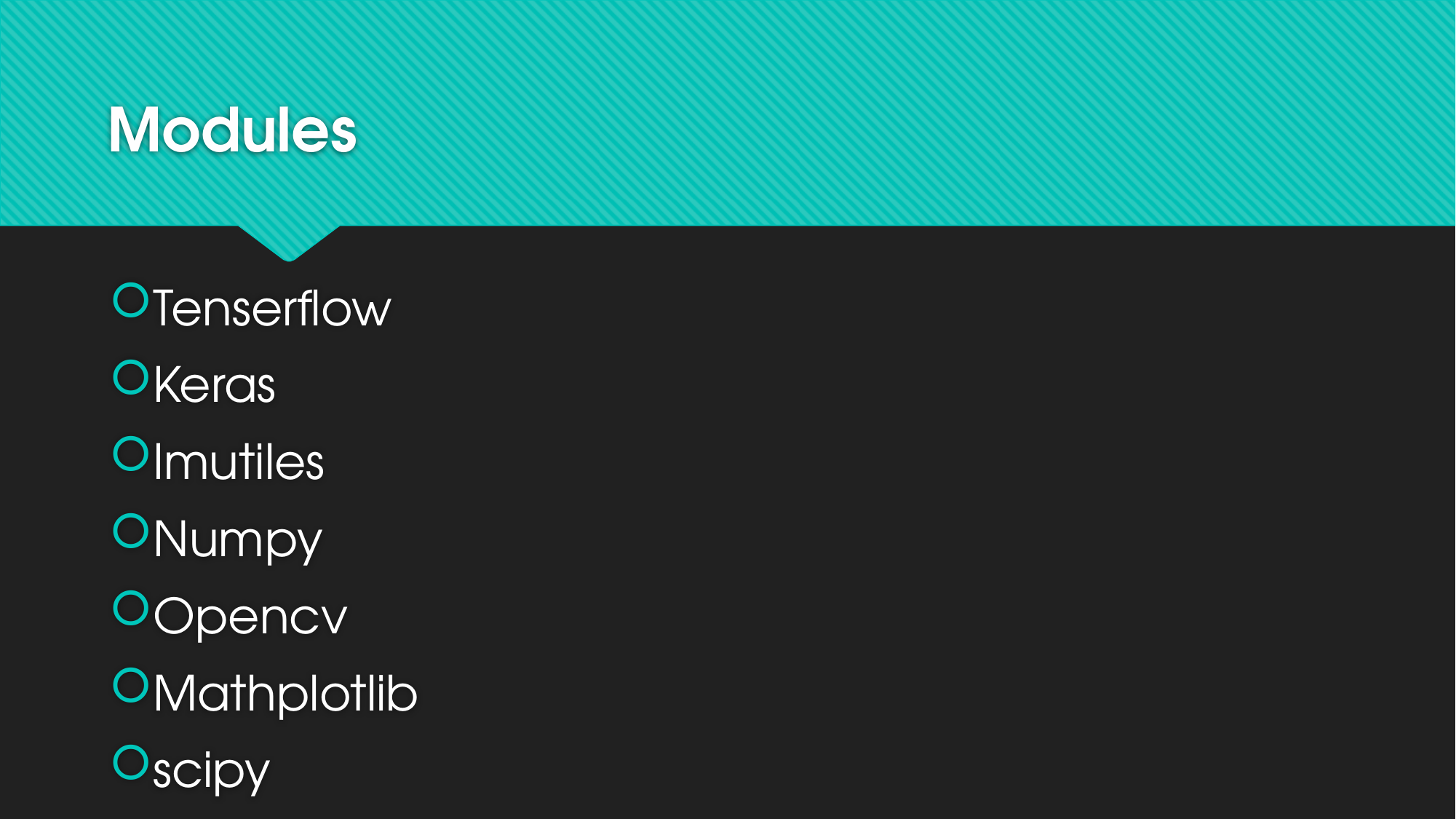

# Modules
Tenserflow
Keras
Imutiles
Numpy
Opencv
Mathplotlib
scipy